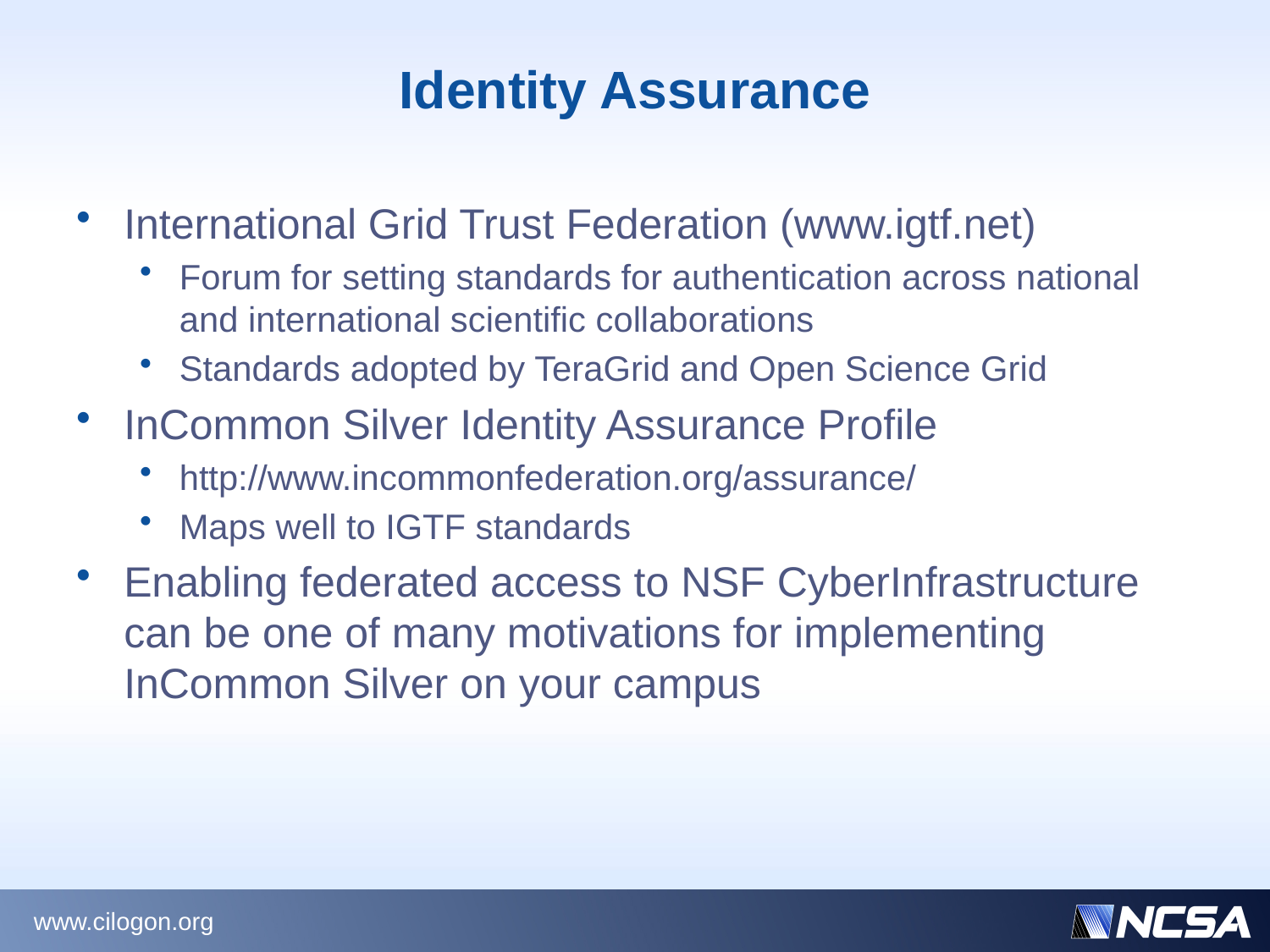

# Identity Assurance
International Grid Trust Federation (www.igtf.net)
Forum for setting standards for authentication across national and international scientific collaborations
Standards adopted by TeraGrid and Open Science Grid
InCommon Silver Identity Assurance Profile
http://www.incommonfederation.org/assurance/
Maps well to IGTF standards
Enabling federated access to NSF CyberInfrastructure can be one of many motivations for implementing InCommon Silver on your campus
www.cilogon.org